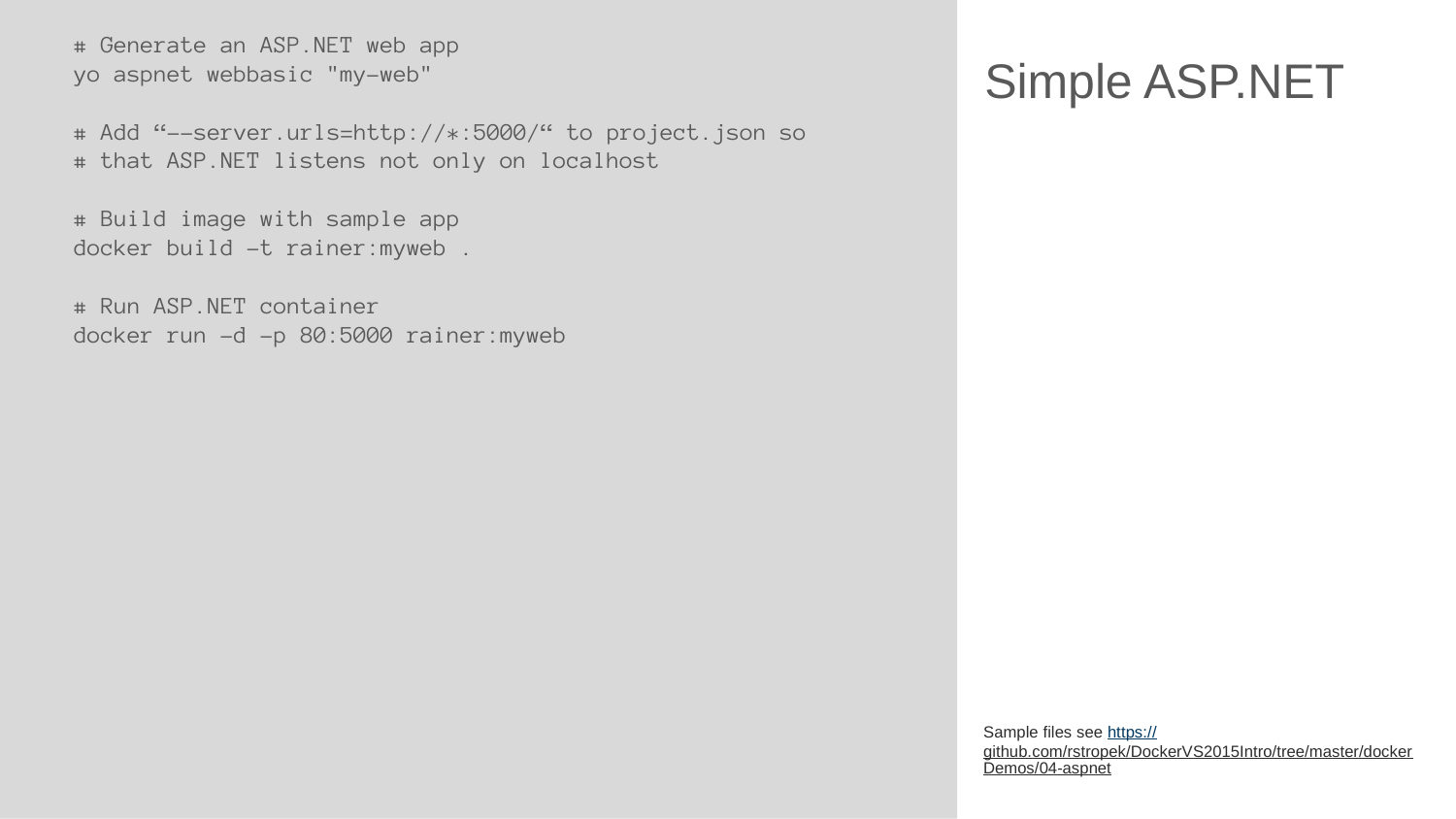

# Generate an ASP.NET web app
yo aspnet webbasic "my-web"

# Add “--server.urls=http://*:5000/“ to project.json so
# that ASP.NET listens not only on localhost

# Build image with sample app
docker build -t rainer:myweb .

# Run ASP.NET container
docker run -d -p 80:5000 rainer:myweb
# Simple ASP.NET

Sample files see https://github.com/rstropek/DockerVS2015Intro/tree/master/dockerDemos/04-aspnet